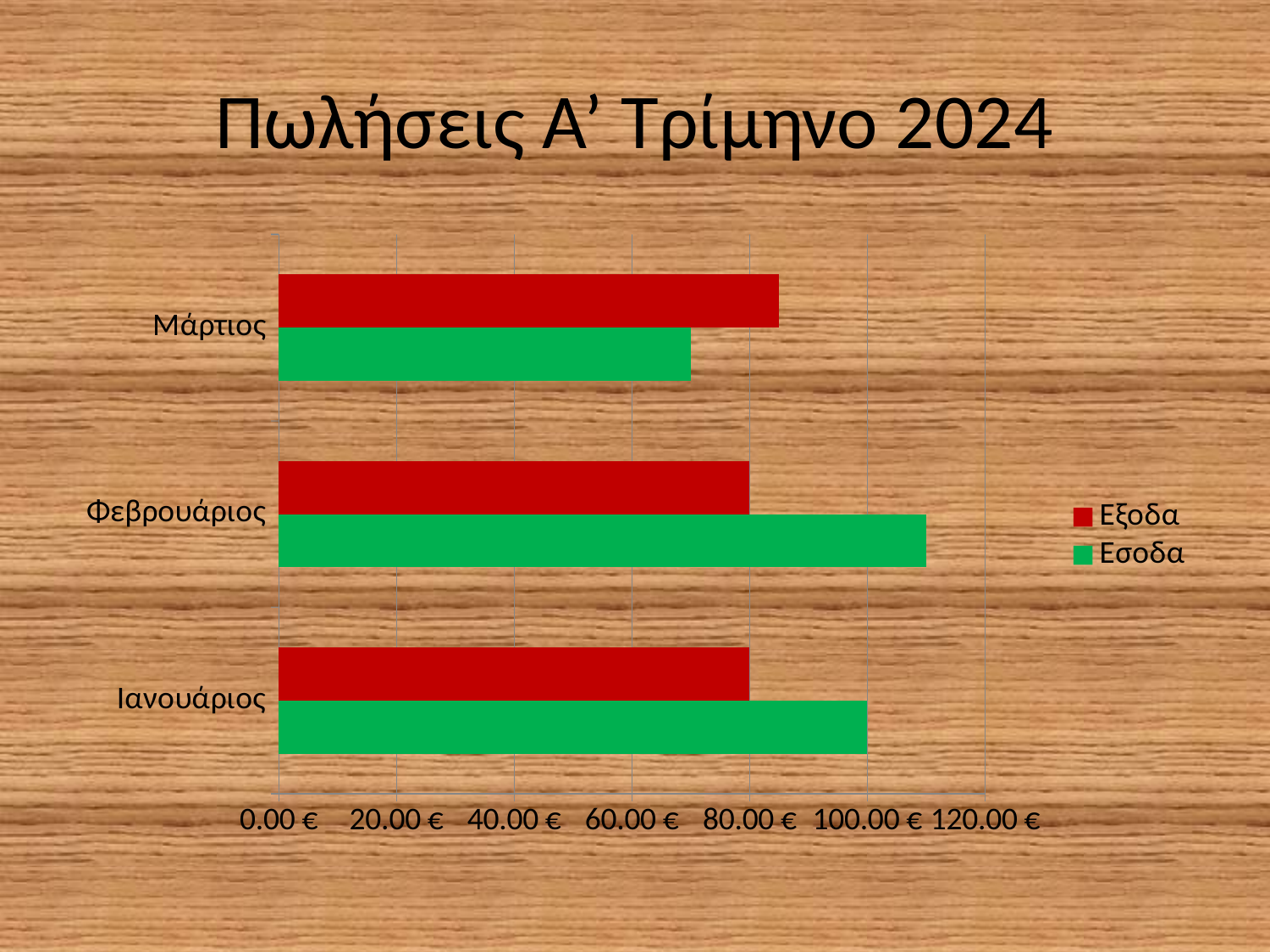

# Πωλήσεις Α’ Τρίμηνο 2024

### Chart

| Category | Εσοδα | Εξοδα |
|---|---|---|
| Ιανουάριος | 100.0 | 80.0 |
| Φεβρουάριος | 110.0 | 80.0 |
| Μάρτιος | 70.0 | 85.0 |